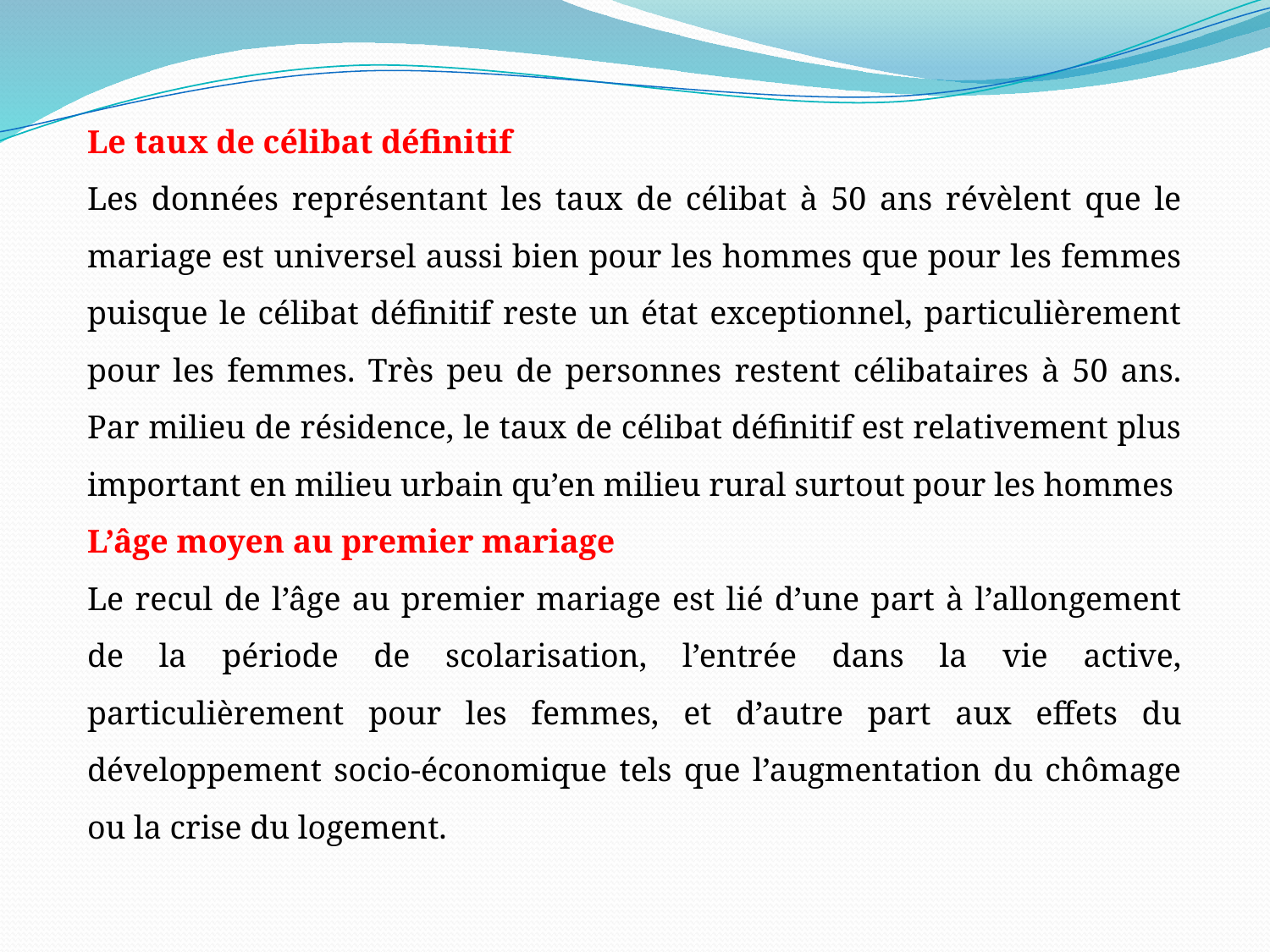

Le taux de célibat définitif
Les données représentant les taux de célibat à 50 ans révèlent que le mariage est universel aussi bien pour les hommes que pour les femmes puisque le célibat définitif reste un état exceptionnel, particulièrement pour les femmes. Très peu de personnes restent célibataires à 50 ans. Par milieu de résidence, le taux de célibat définitif est relativement plus important en milieu urbain qu’en milieu rural surtout pour les hommes
L’âge moyen au premier mariage
Le recul de l’âge au premier mariage est lié d’une part à l’allongement de la période de scolarisation, l’entrée dans la vie active, particulièrement pour les femmes, et d’autre part aux effets du développement socio-économique tels que l’augmentation du chômage ou la crise du logement.